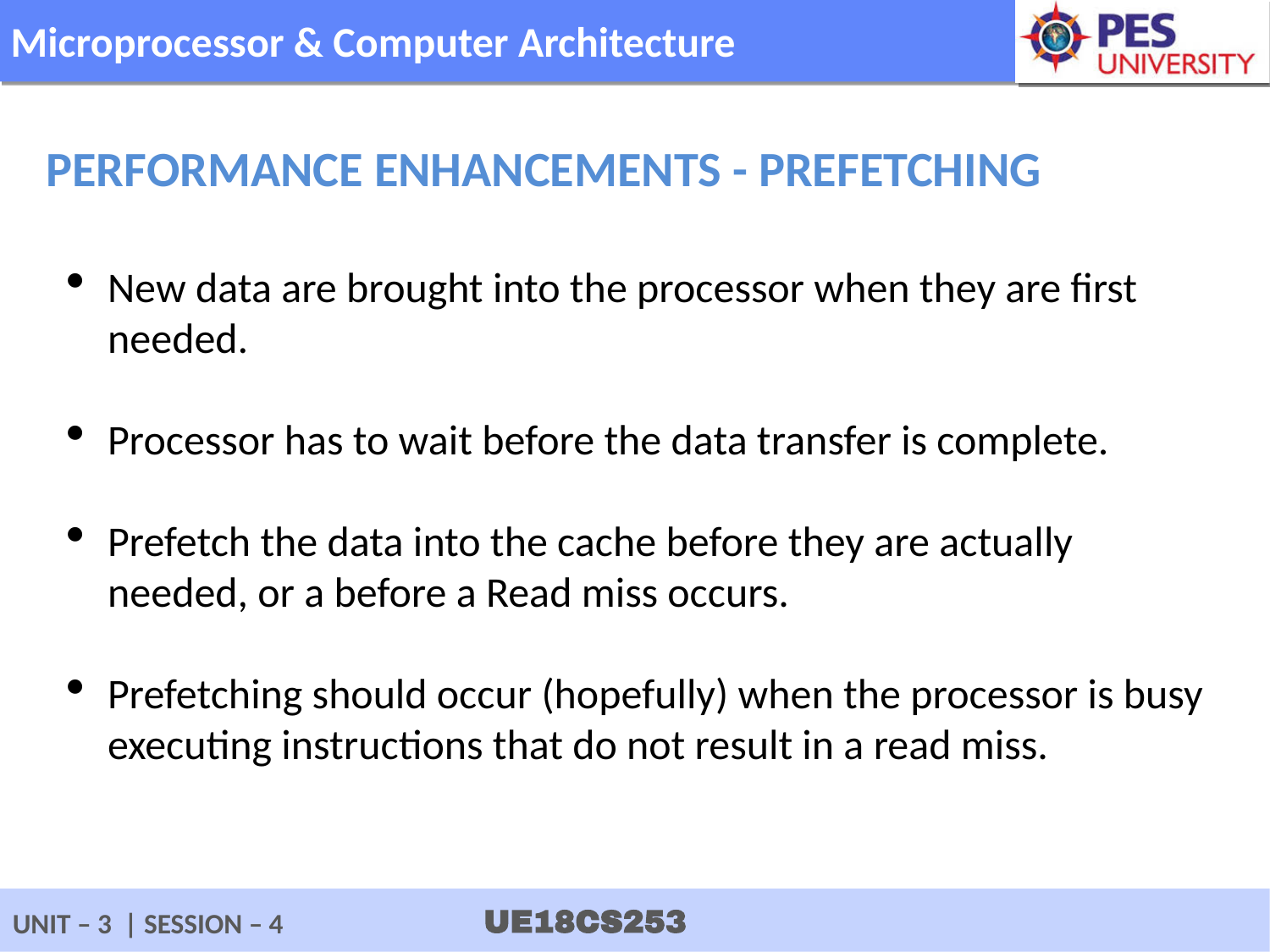

Performance enhancements - prefetching
New data are brought into the processor when they are first needed.

Processor has to wait before the data transfer is complete.

Prefetch the data into the cache before they are actually needed, or a before a Read miss occurs.

Prefetching should occur (hopefully) when the processor is busy executing instructions that do not result in a read miss.